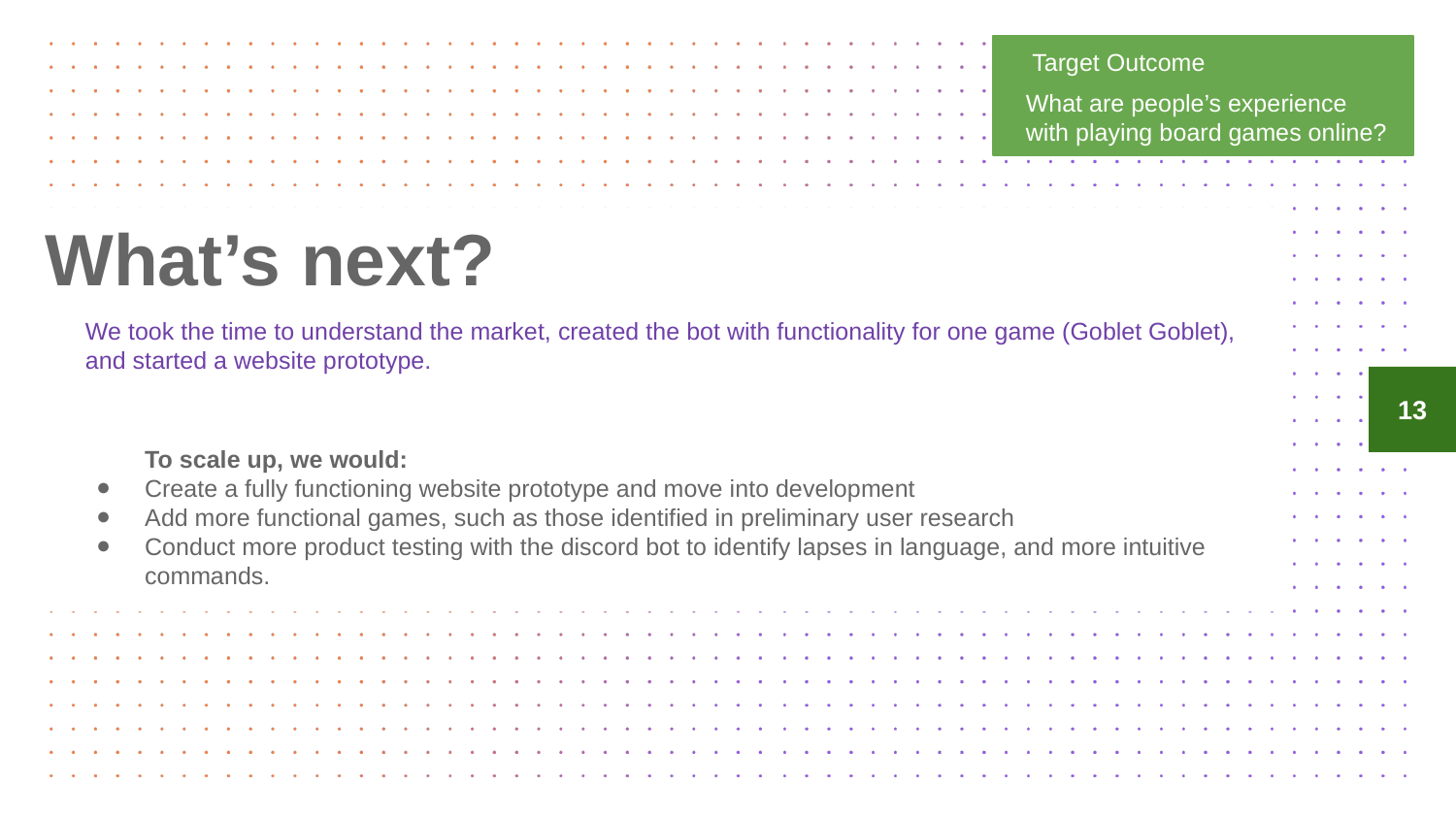

Target Outcome

What are people’s experience with playing board games online?

# What’s next?
We took the time to understand the market, created the bot with functionality for one game (Goblet Goblet), and started a website prototype.
13

To scale up, we would:
Create a fully functioning website prototype and move into development
Add more functional games, such as those identified in preliminary user research
Conduct more product testing with the discord bot to identify lapses in language, and more intuitive commands.